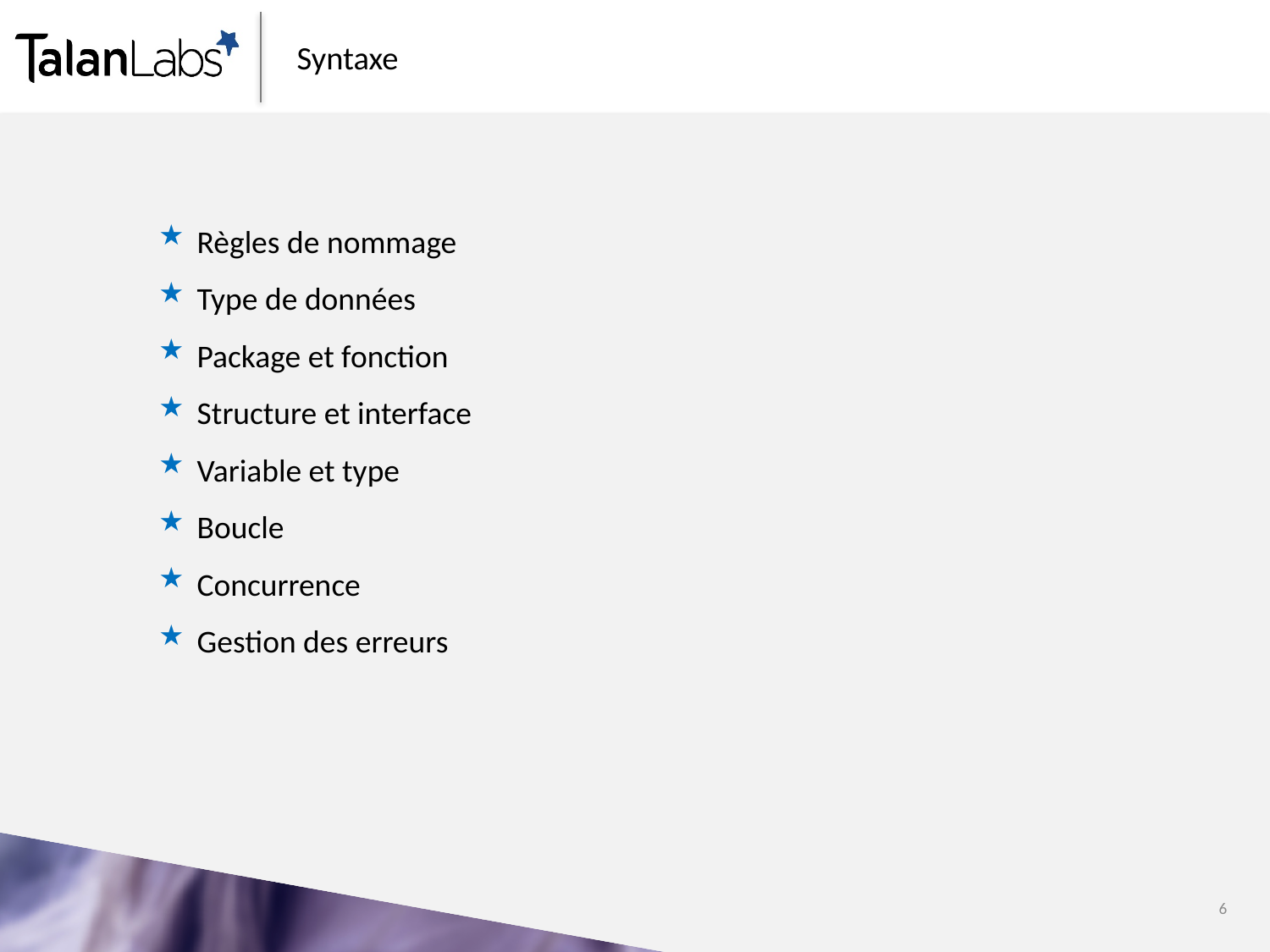

# Syntaxe
Règles de nommage
Type de données
Package et fonction
Structure et interface
Variable et type
Boucle
Concurrence
Gestion des erreurs

6